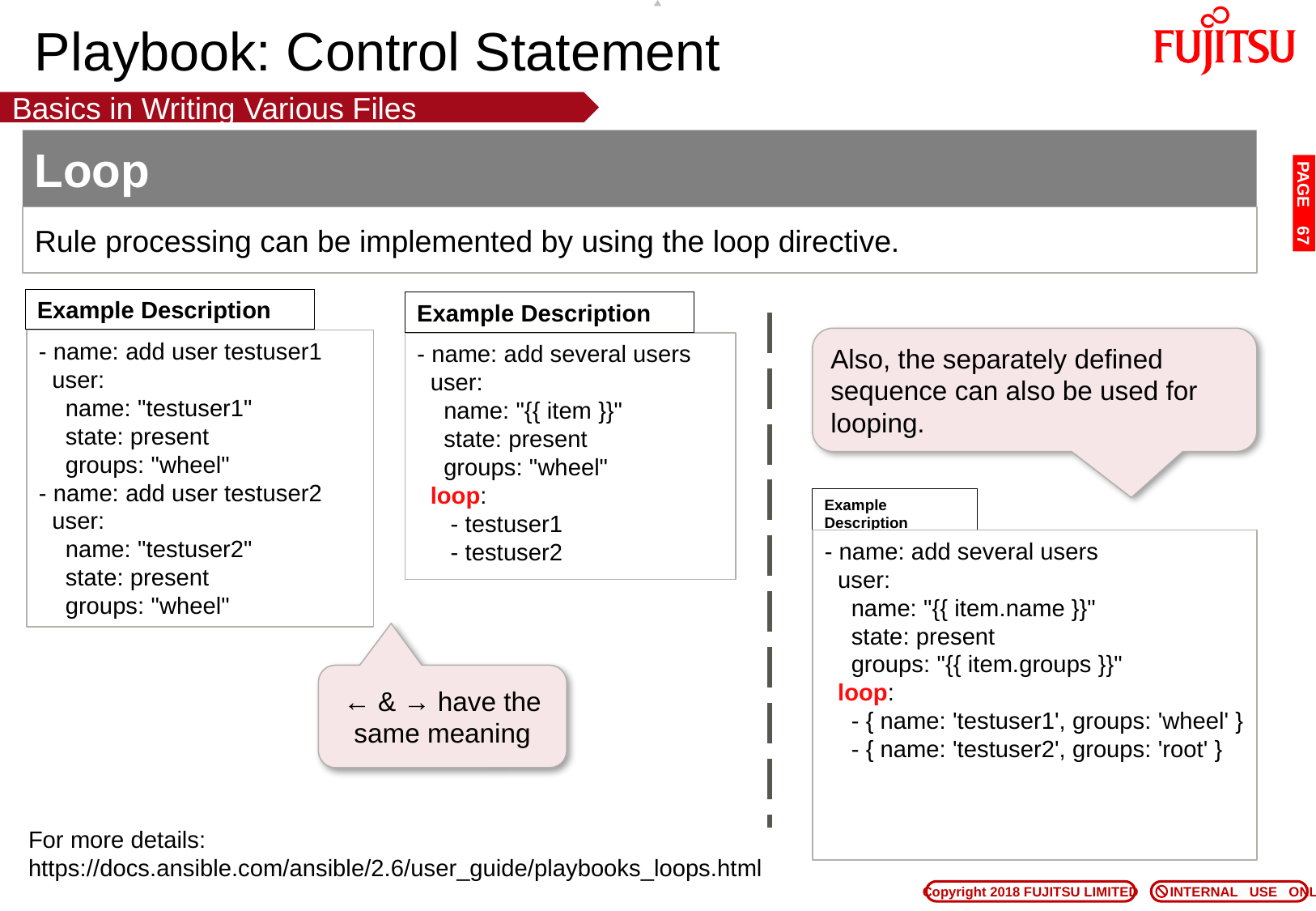

# Playbook: Control Statement
Basics in Writing Various Files
Loop
PAGE    67
Rule processing can be implemented by using the loop directive.
Example Description
Example Description
Also, the separately defined sequence can also be used for looping.
- name: add user testuser1
  user:
    name: "testuser1"
    state: present
    groups: "wheel"
- name: add user testuser2
  user:
    name: "testuser2"
    state: present
    groups: "wheel"
- name: add several users
  user:
    name: "{{ item }}"
    state: present
    groups: "wheel"
  loop:
     - testuser1
     - testuser2
Example Description
- name: add several users
  user:
    name: "{{ item.name }}"
    state: present
    groups: "{{ item.groups }}"
  loop:
    - { name: 'testuser1', groups: 'wheel' }
    - { name: 'testuser2', groups: 'root' }
← & → have the same meaning
For more details:
https://docs.ansible.com/ansible/2.6/user_guide/playbooks_loops.html